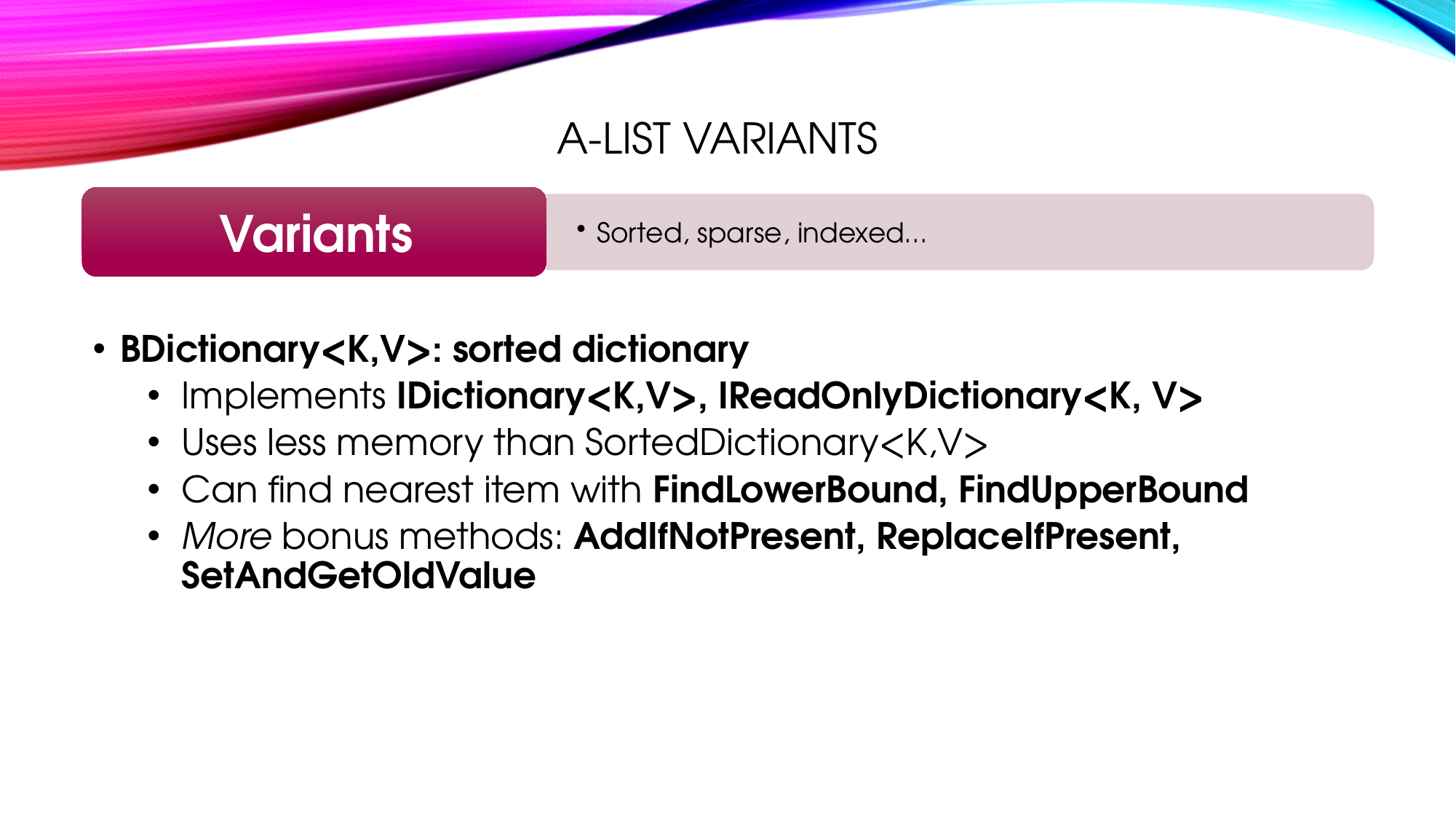

# A-LIST Variants
Sorted, sparse, indexed…
Variants
BDictionary<K,V>: sorted dictionary
Implements IDictionary<K,V>, IReadOnlyDictionary<K, V>
Uses less memory than SortedDictionary<K,V>
Can find nearest item with FindLowerBound, FindUpperBound
More bonus methods: AddIfNotPresent, ReplaceIfPresent, SetAndGetOldValue